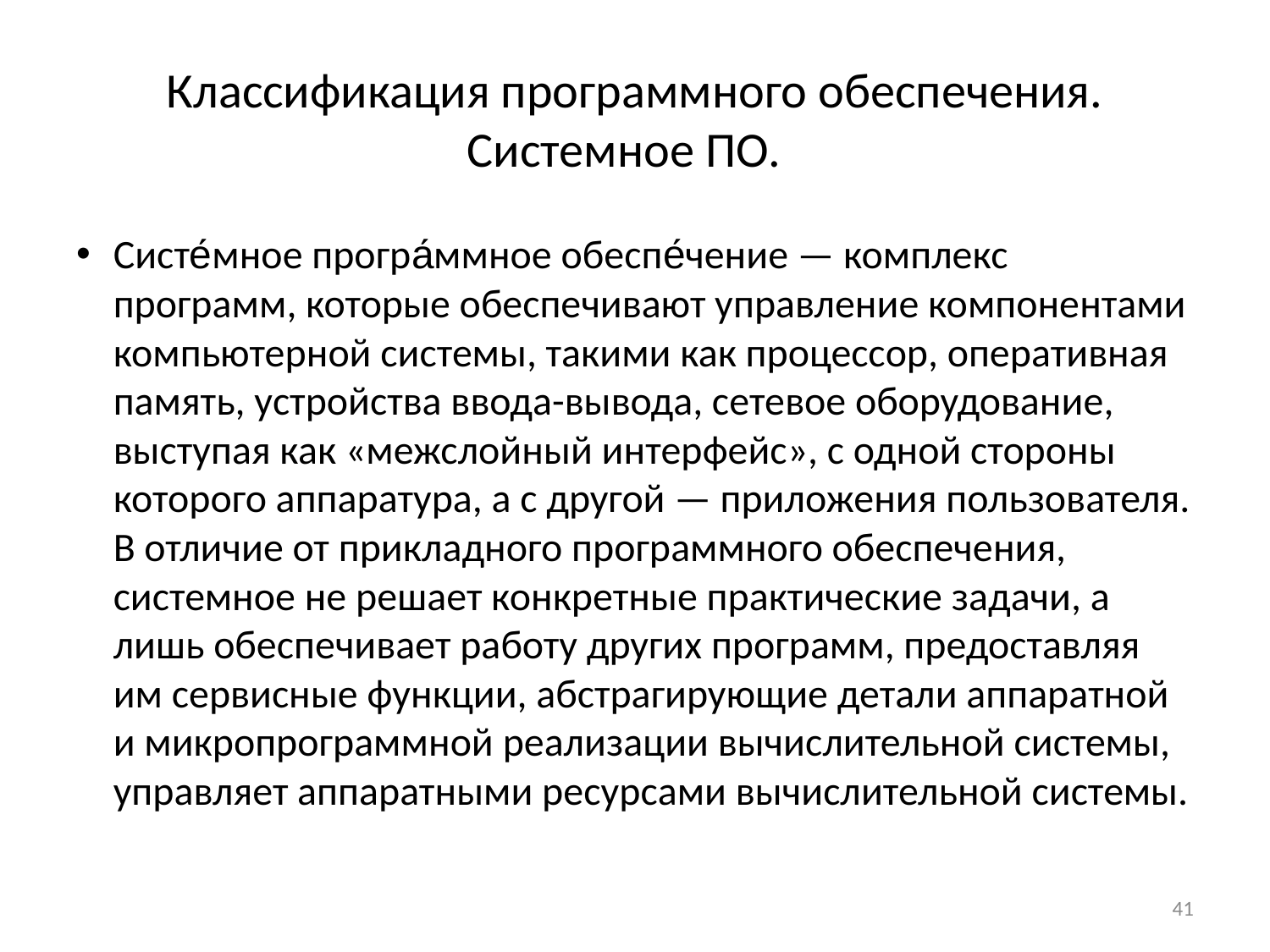

# Классификация программного обеспечения. Системное ПО.
Cисте́мное програ́ммное обеспе́чение — комплекс программ, которые обеспечивают управление компонентами компьютерной системы, такими как процессор, оперативная память, устройства ввода-вывода, сетевое оборудование, выступая как «межслойный интерфейс», с одной стороны которого аппаратура, а с другой — приложения пользователя. В отличие от прикладного программного обеспечения, системное не решает конкретные практические задачи, а лишь обеспечивает работу других программ, предоставляя им сервисные функции, абстрагирующие детали аппаратной и микропрограммной реализации вычислительной системы, управляет аппаратными ресурсами вычислительной системы.

41